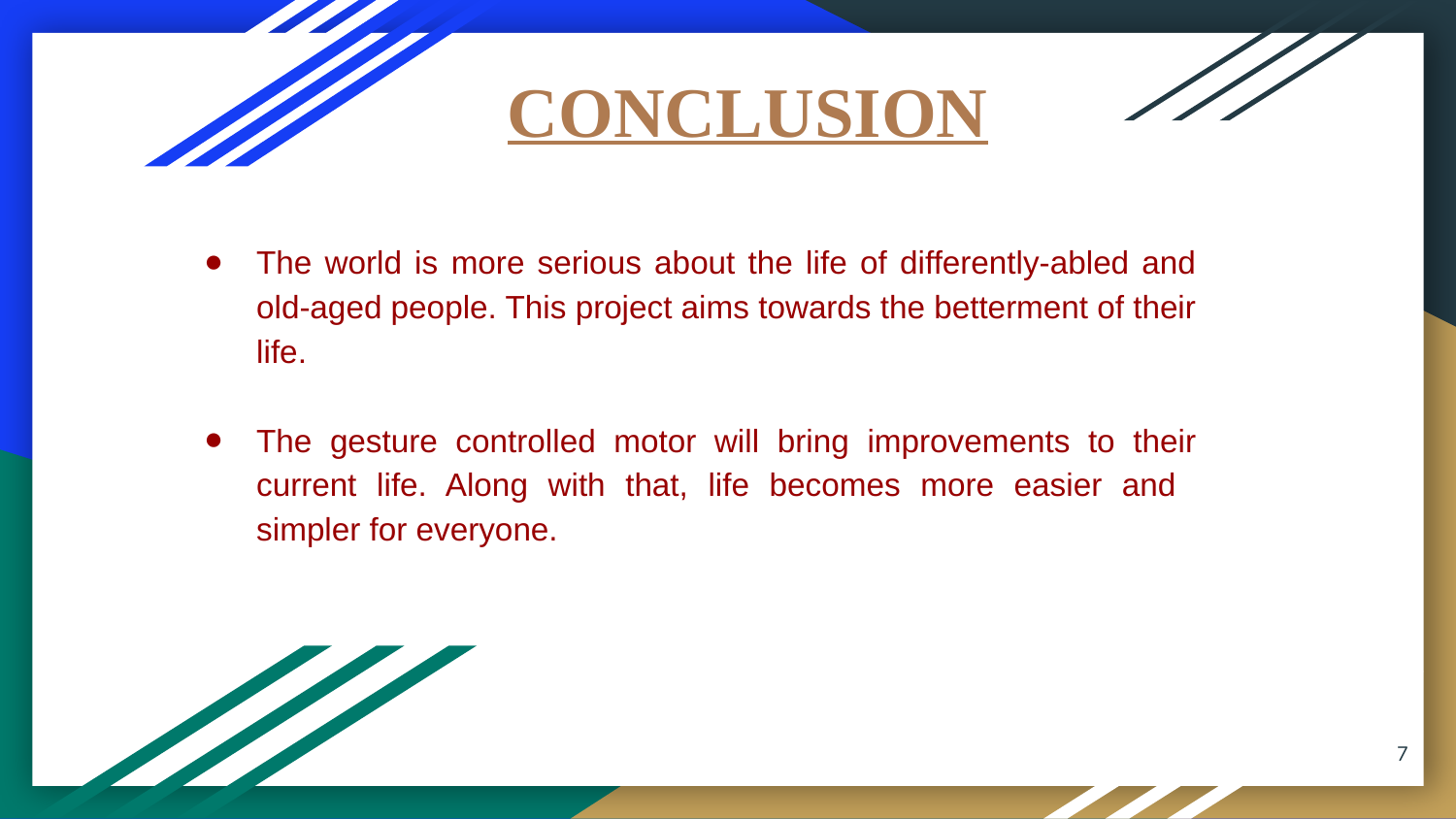

# CONCLUSION
The world is more serious about the life of differently-abled and old-aged people. This project aims towards the betterment of their life.

The gesture controlled motor will bring improvements to their current life. Along with that, life becomes more easier and  simpler for everyone.
7